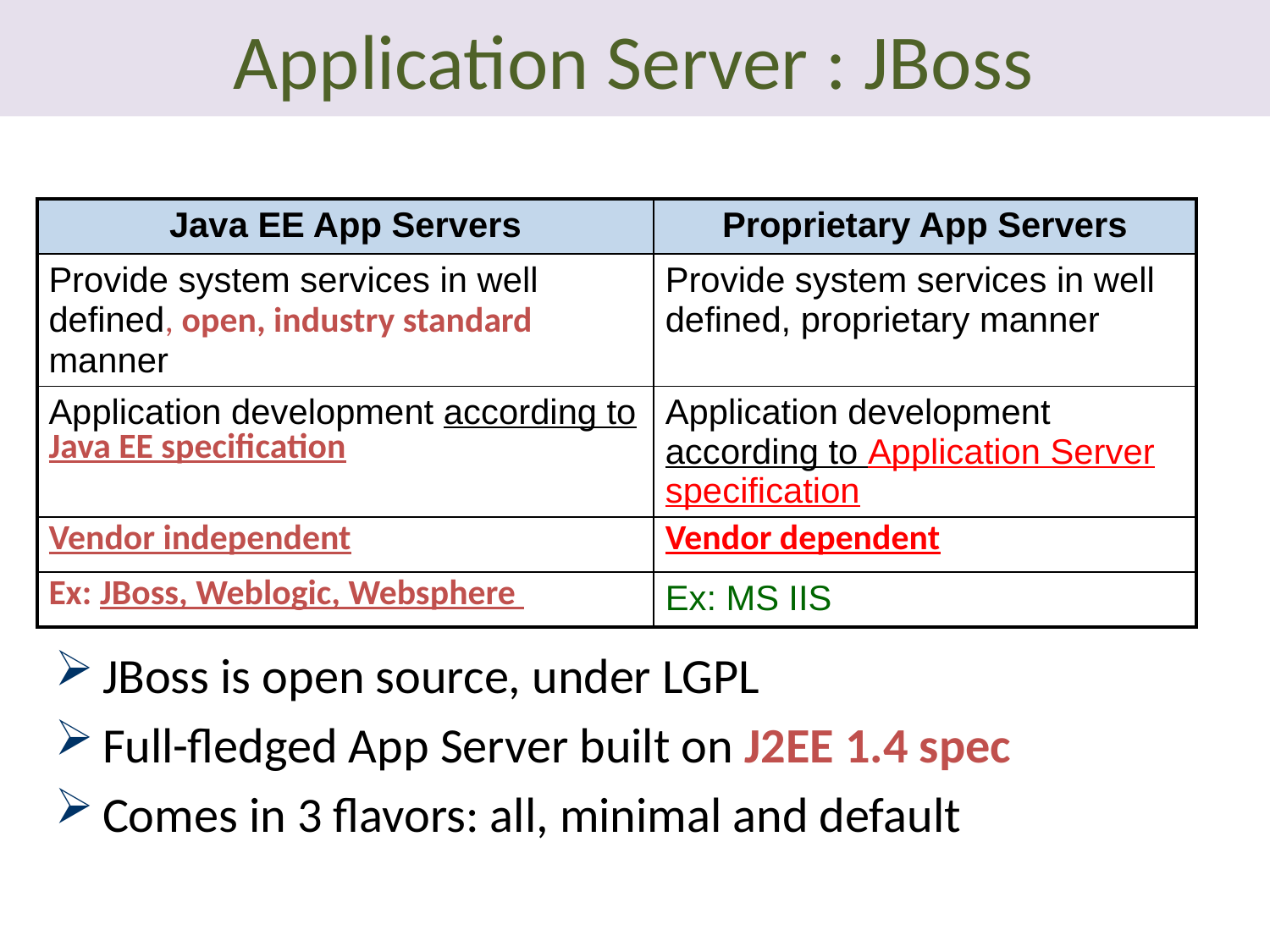

# Application Server : JBoss
| Java EE App Servers | Proprietary App Servers |
| --- | --- |
| Provide system services in well defined, open, industry standard manner | Provide system services in well defined, proprietary manner |
| Application development according to Java EE specification | Application development according to Application Server specification |
| Vendor independent | Vendor dependent |
| Ex: JBoss, Weblogic, Websphere | Ex: MS IIS |

JBoss is open source, under LGPL
Full-fledged App Server built on J2EE 1.4 spec
Comes in 3 flavors: all, minimal and default